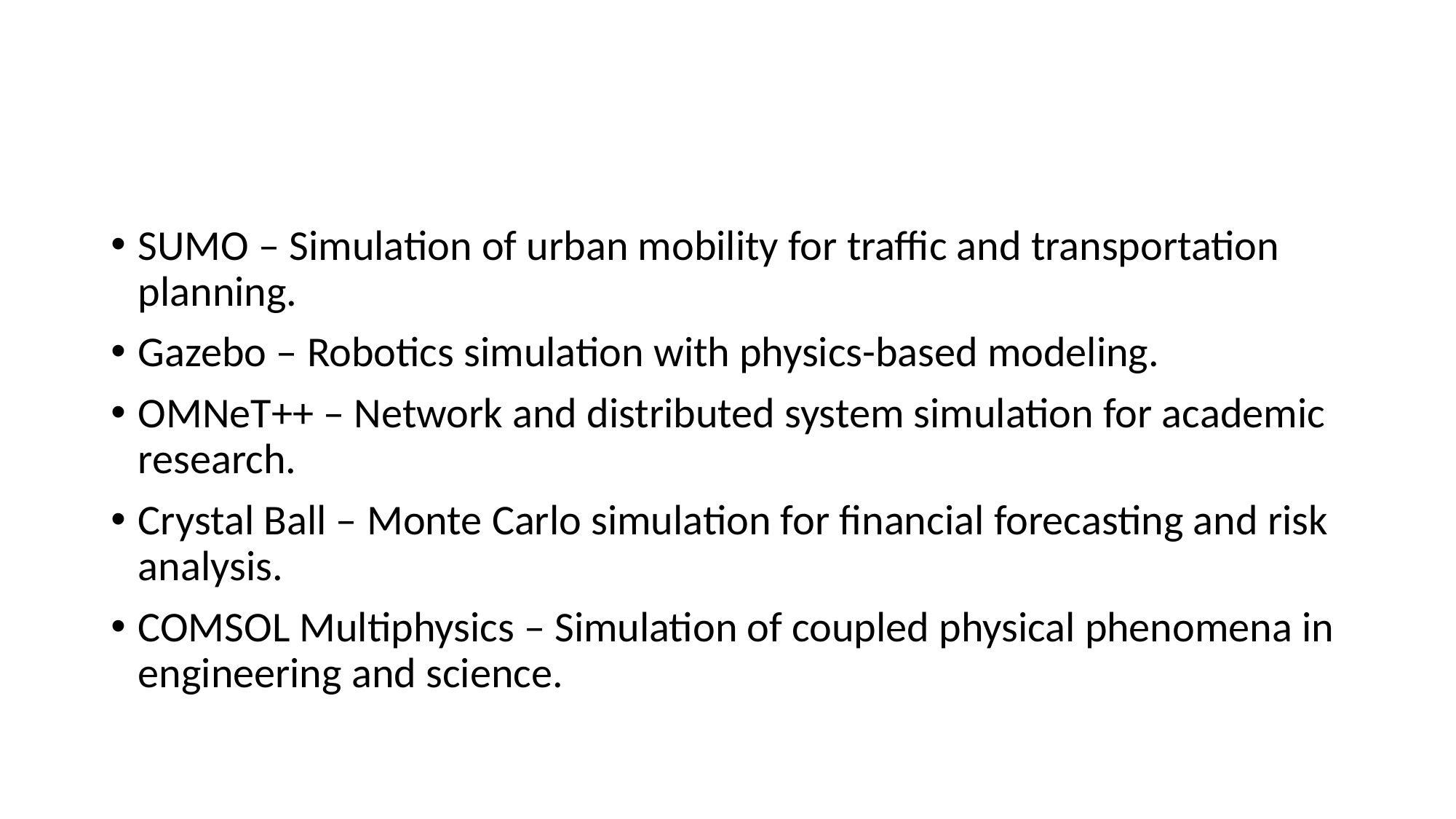

SUMO – Simulation of urban mobility for traffic and transportation planning.
Gazebo – Robotics simulation with physics-based modeling.
OMNeT++ – Network and distributed system simulation for academic research.
Crystal Ball – Monte Carlo simulation for financial forecasting and risk analysis.
COMSOL Multiphysics – Simulation of coupled physical phenomena in engineering and science.